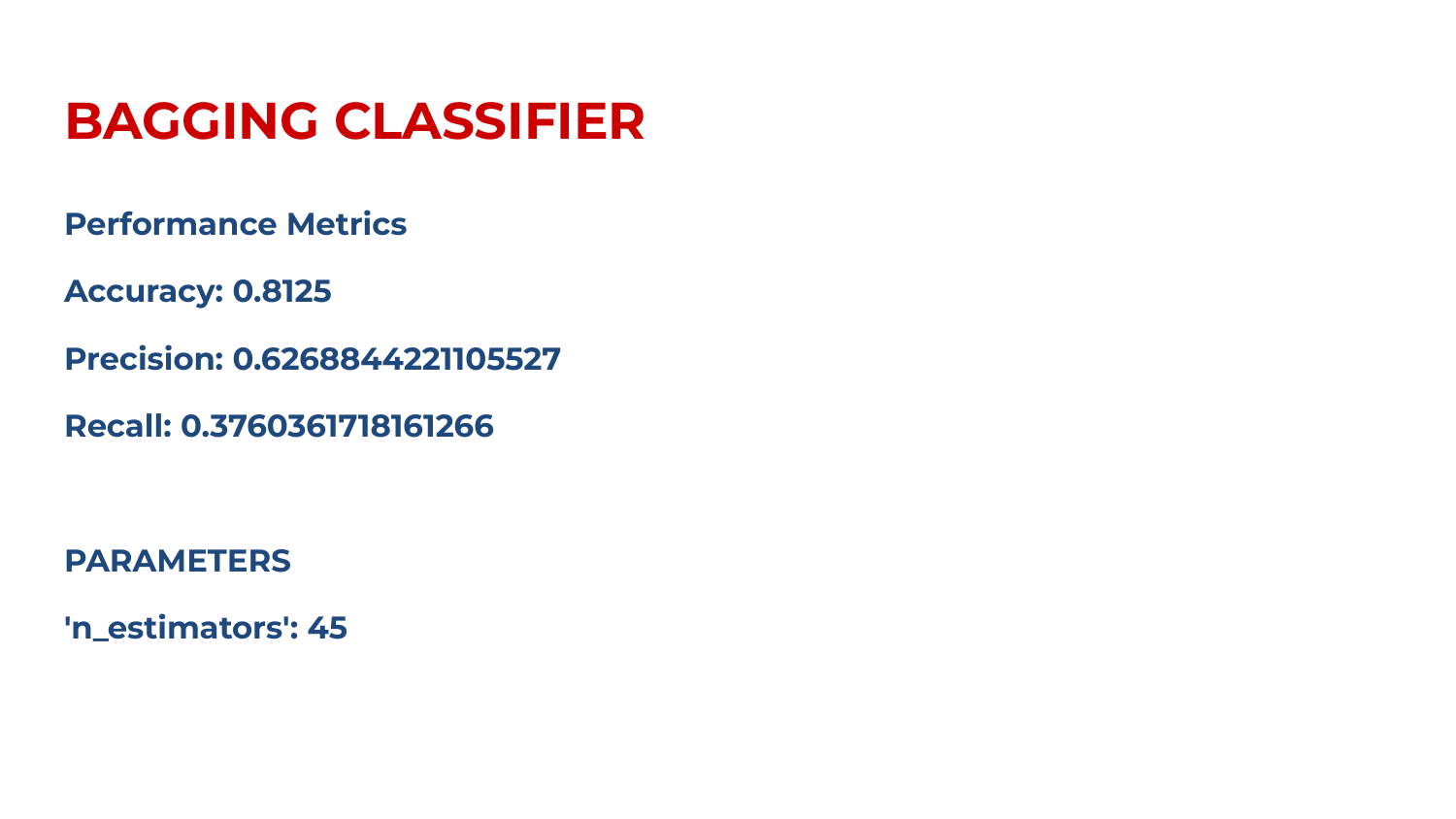

# BAGGING CLASSIFIER
Performance Metrics
Accuracy: 0.8125
Precision: 0.6268844221105527
Recall: 0.3760361718161266

PARAMETERS
'n_estimators': 45